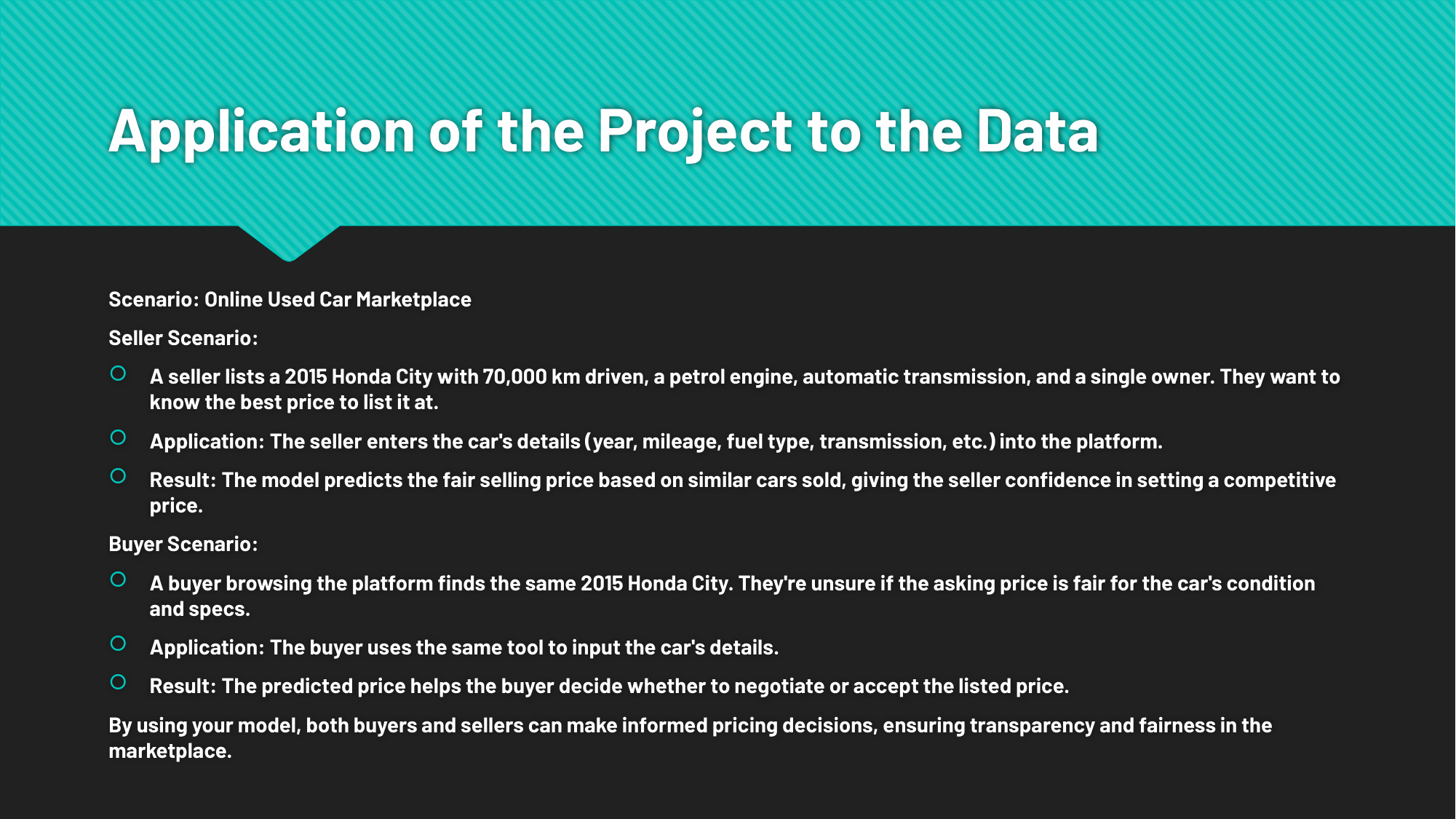

# Application of the Project to the Data
Scenario: Online Used Car Marketplace
Seller Scenario:
A seller lists a 2015 Honda City with 70,000 km driven, a petrol engine, automatic transmission, and a single owner. They want to know the best price to list it at.
Application: The seller enters the car's details (year, mileage, fuel type, transmission, etc.) into the platform.
Result: The model predicts the fair selling price based on similar cars sold, giving the seller confidence in setting a competitive price.
Buyer Scenario:
A buyer browsing the platform finds the same 2015 Honda City. They're unsure if the asking price is fair for the car's condition and specs.
Application: The buyer uses the same tool to input the car's details.
Result: The predicted price helps the buyer decide whether to negotiate or accept the listed price.
By using your model, both buyers and sellers can make informed pricing decisions, ensuring transparency and fairness in the marketplace.